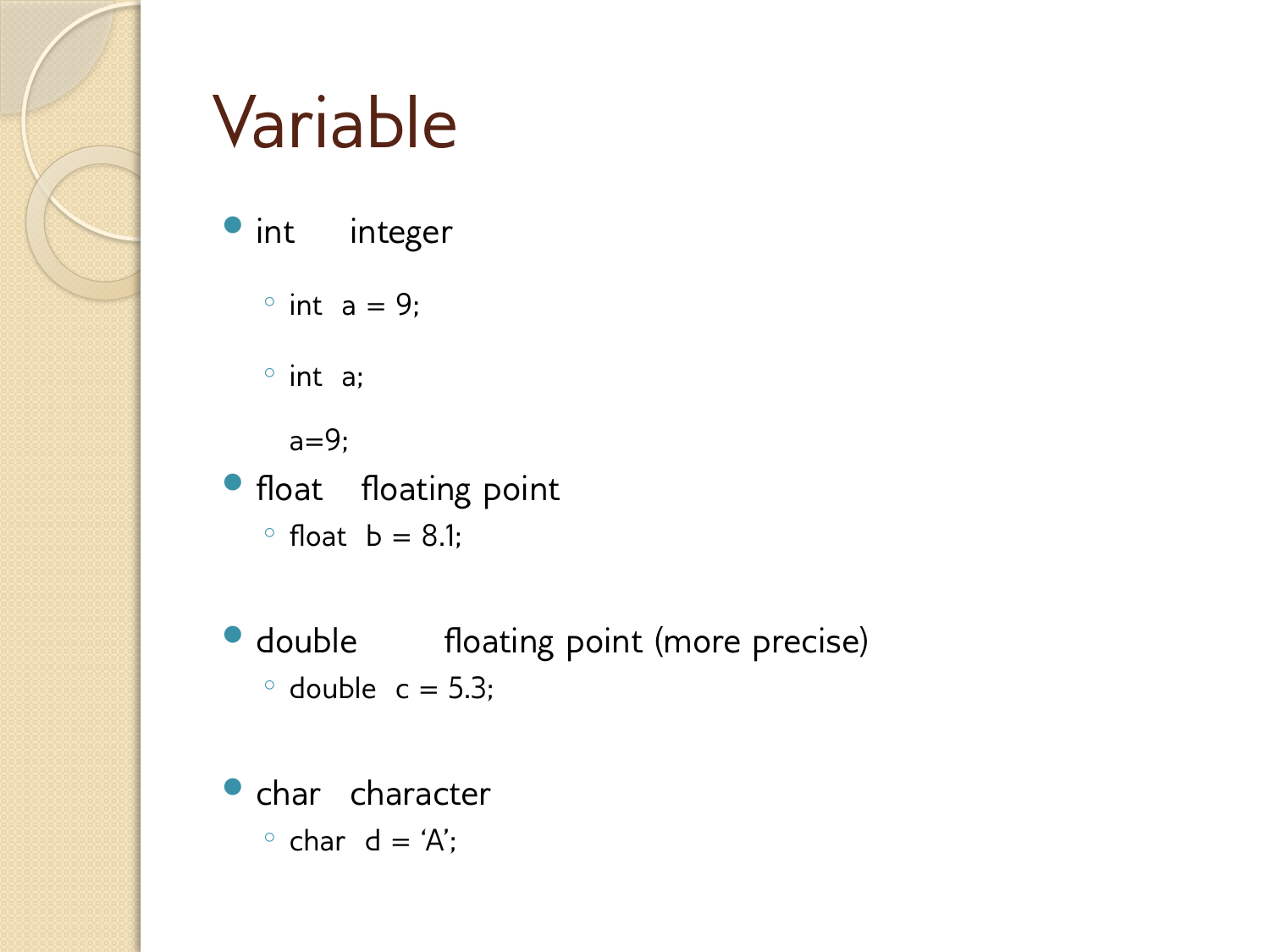

# Variable
int		integer
int  a = 9;
int  a;
a=9;
float	 floating point
float  b = 8.1;

double	floating point (more precise)
double  c = 5.3;

char	character
char  d = ‘A’;